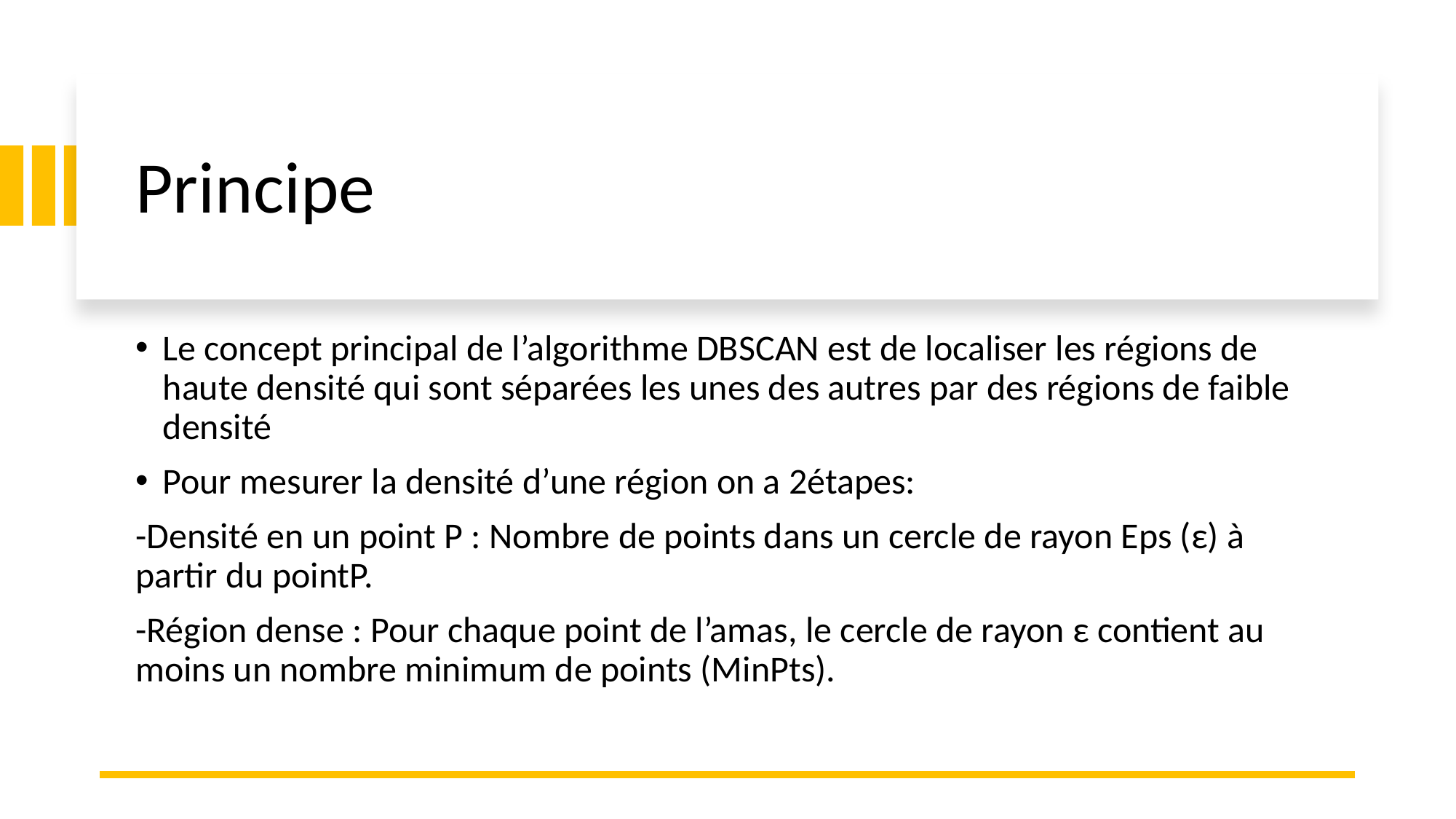

# Principe

Le concept principal de l’algorithme DBSCAN est de localiser les régions de haute densité qui sont séparées les unes des autres par des régions de faible densité
Pour mesurer la densité d’une région on a 2étapes:
-Densité en un point P : Nombre de points dans un cercle de rayon Eps (ε) à partir du pointP.
-Région dense : Pour chaque point de l’amas, le cercle de rayon ε contient au moins un nombre minimum de points (MinPts).